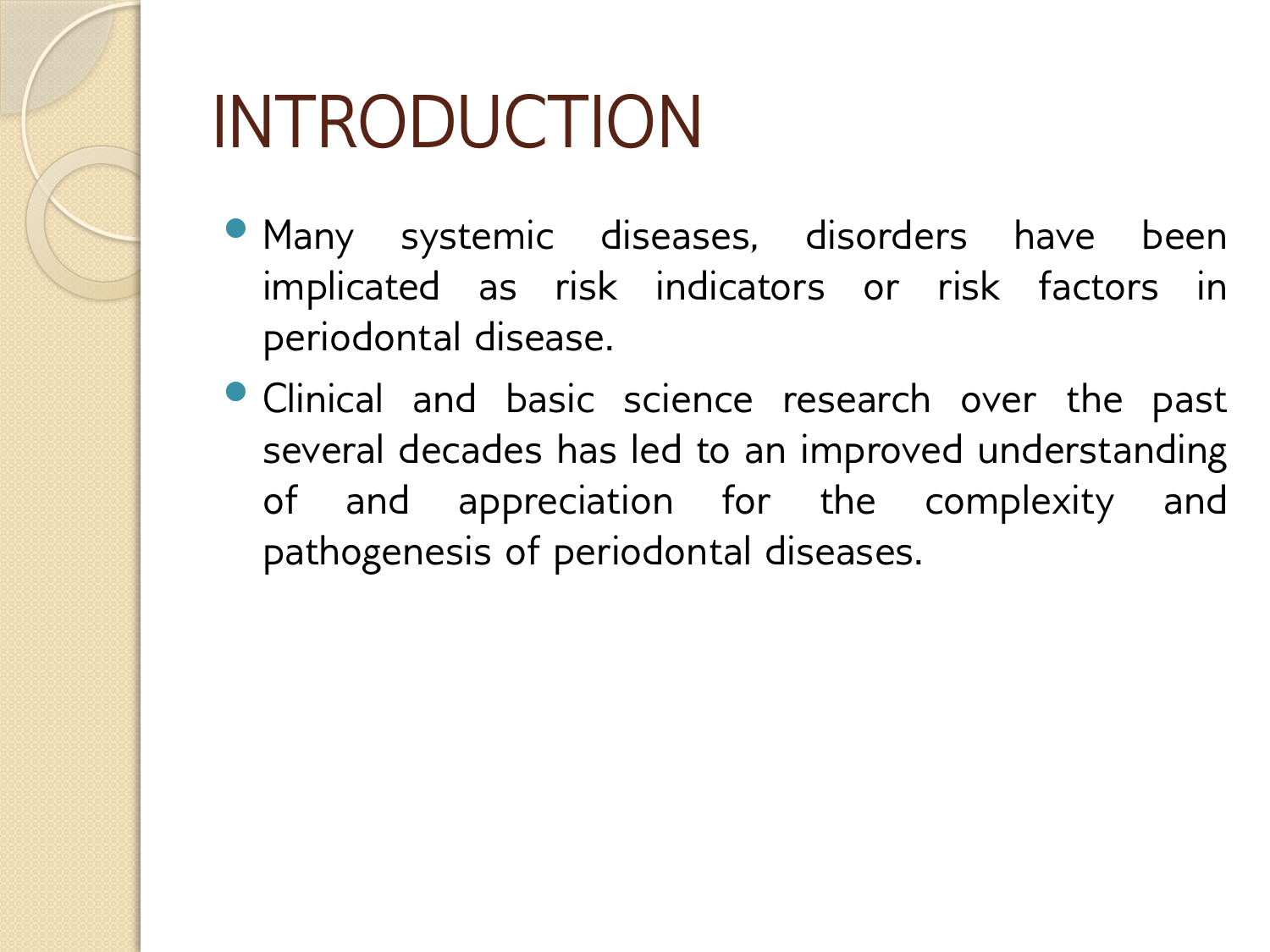

# INTRODUCTION
Many systemic diseases, disorders have been implicated as risk indicators or risk factors in periodontal disease.
Clinical and basic science research over the past several decades has led to an improved understanding of and appreciation for the complexity and pathogenesis of periodontal diseases.